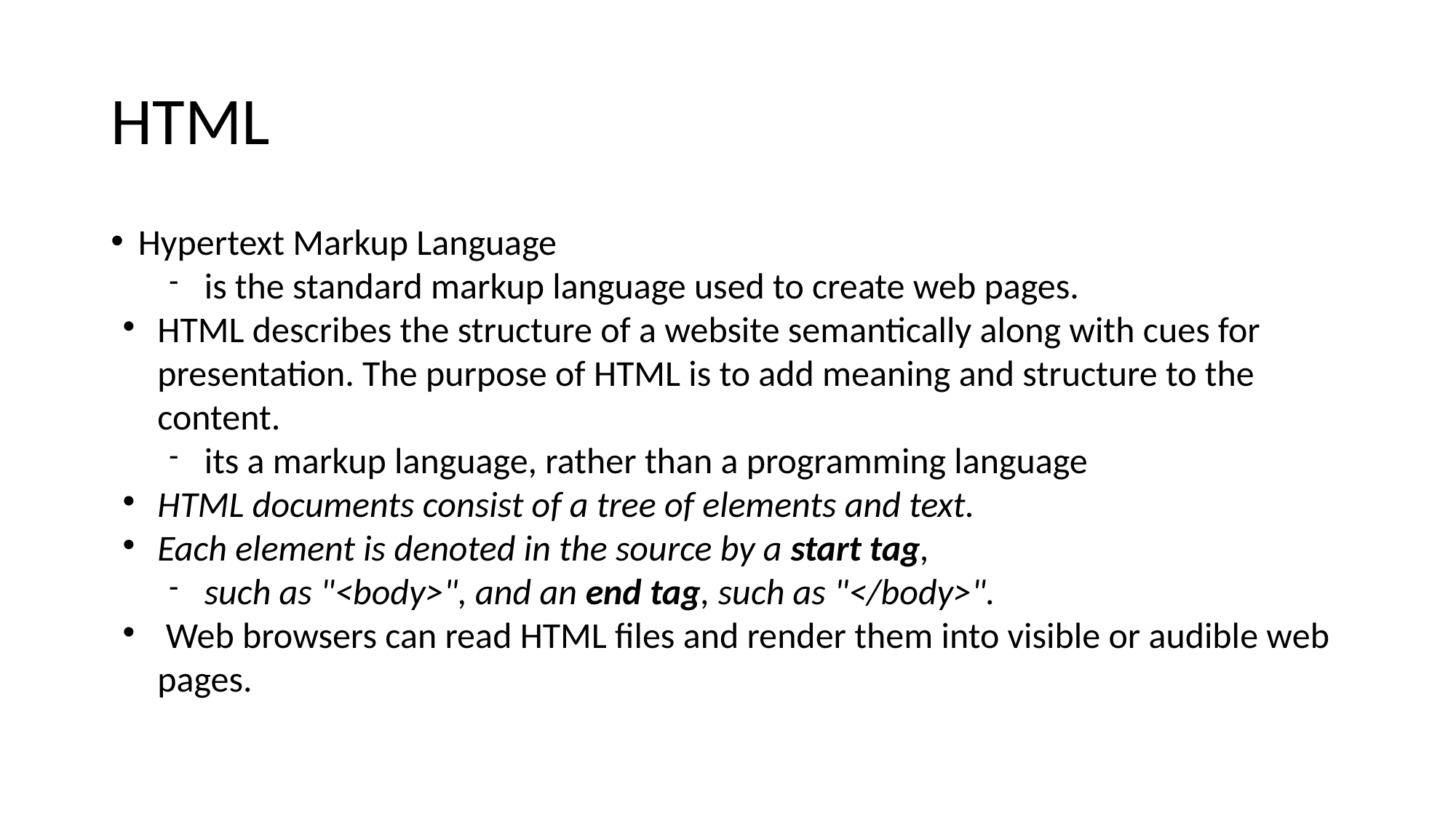

HTML
Hypertext Markup Language
is the standard markup language used to create web pages.
HTML describes the structure of a website semantically along with cues for presentation. The purpose of HTML is to add meaning and structure to the content.
its a markup language, rather than a programming language
HTML documents consist of a tree of elements and text.
Each element is denoted in the source by a start tag,
such as "<body>", and an end tag, such as "</body>".
 Web browsers can read HTML files and render them into visible or audible web pages.